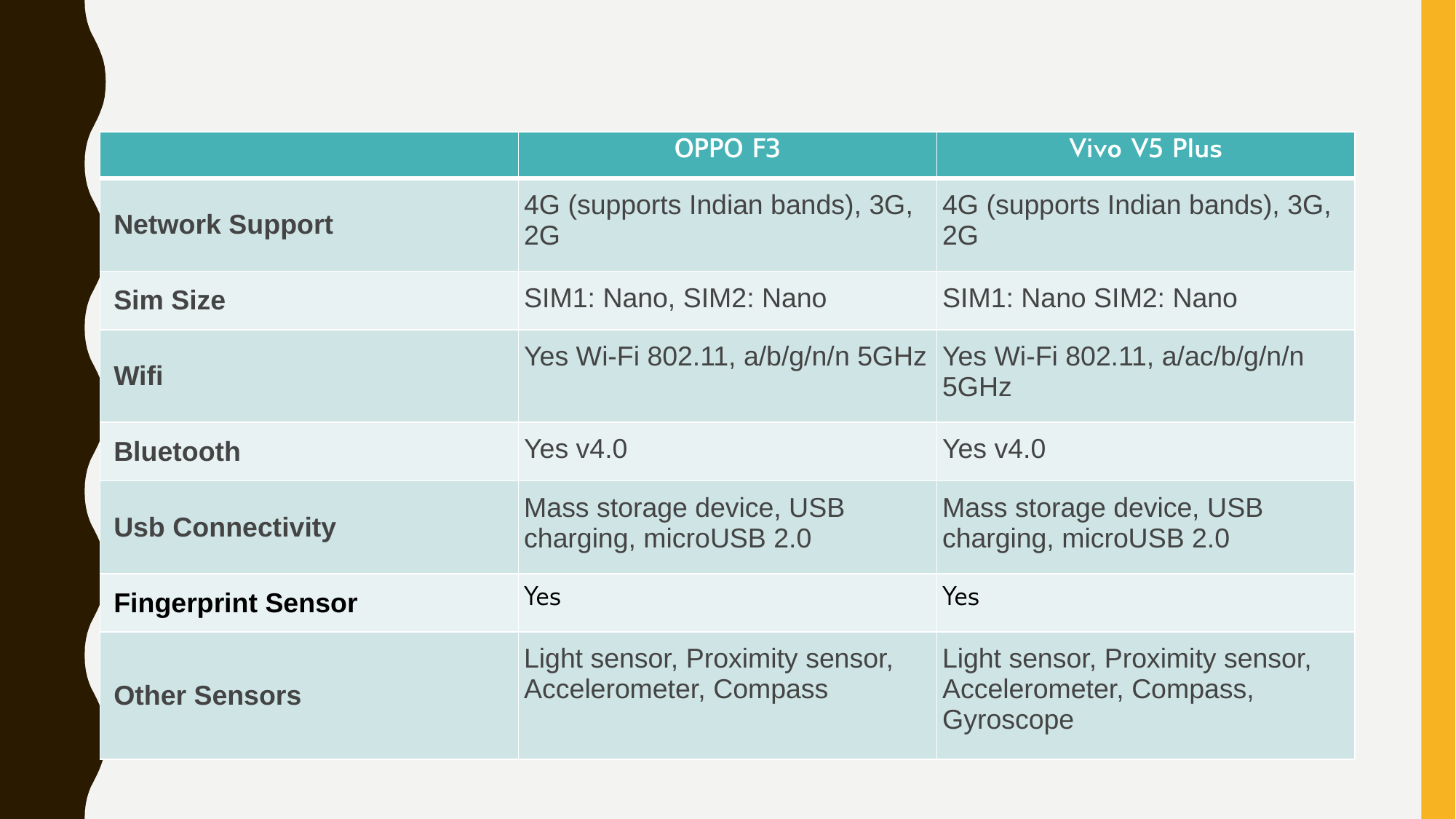

#
|  | OPPO F3 | Vivo V5 Plus |
| --- | --- | --- |
| Network Support | 4G (supports Indian bands), 3G, 2G | 4G (supports Indian bands), 3G, 2G |
| Sim Size | SIM1: Nano, SIM2: Nano | SIM1: Nano SIM2: Nano |
| Wifi | Yes Wi-Fi 802.11, a/b/g/n/n 5GHz | Yes Wi-Fi 802.11, a/ac/b/g/n/n 5GHz |
| Bluetooth | Yes v4.0 | Yes v4.0 |
| Usb Connectivity | Mass storage device, USB charging, microUSB 2.0 | Mass storage device, USB charging, microUSB 2.0 |
| Fingerprint Sensor | Yes | Yes |
| Other Sensors | Light sensor, Proximity sensor, Accelerometer, Compass | Light sensor, Proximity sensor, Accelerometer, Compass, Gyroscope |